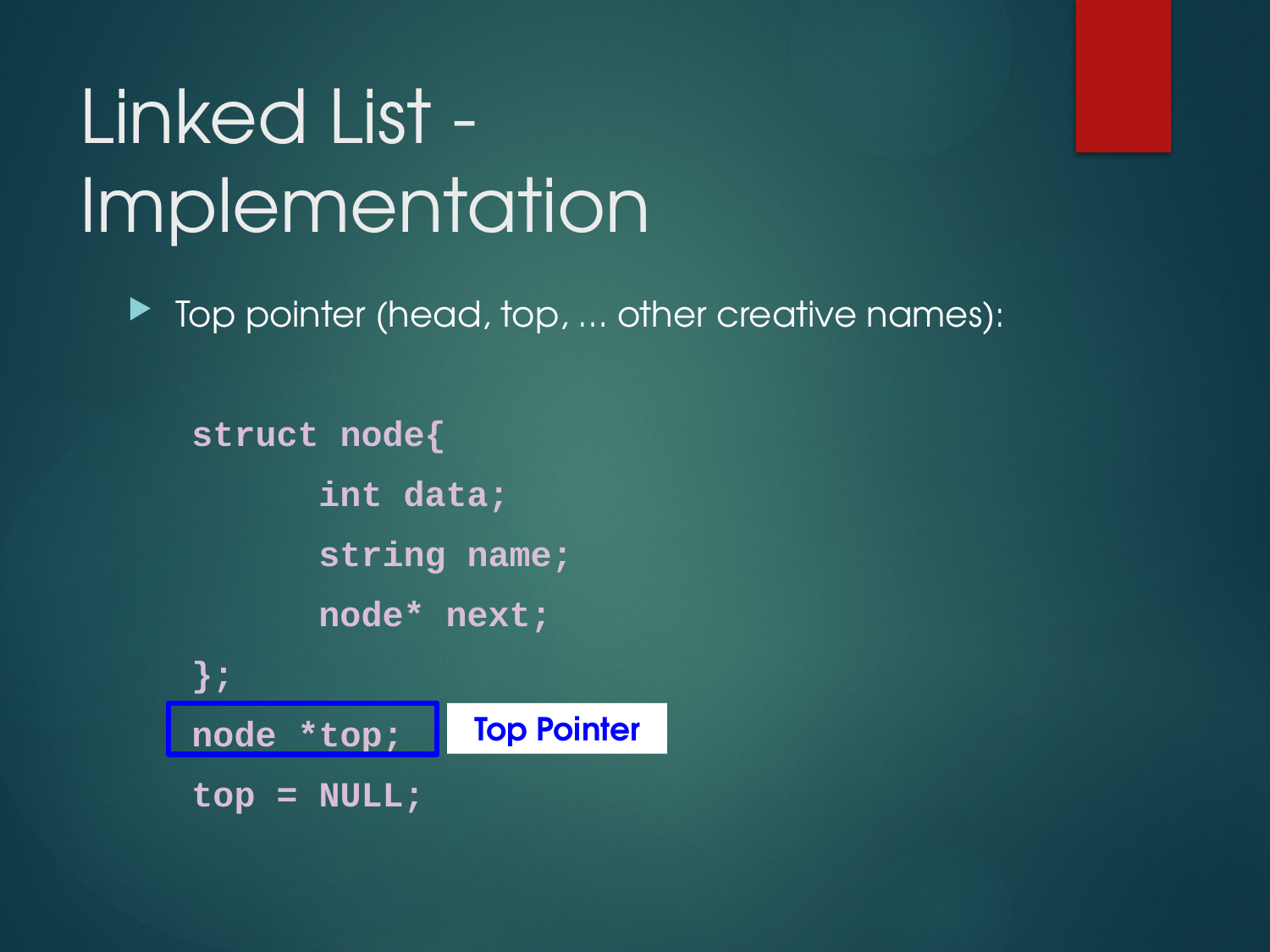

# Linked List - Implementation
Top pointer (head, top, … other creative names):

struct node{
	int data;
	string name;
	node* next;
};
node *top;
top = NULL;

Top Pointer